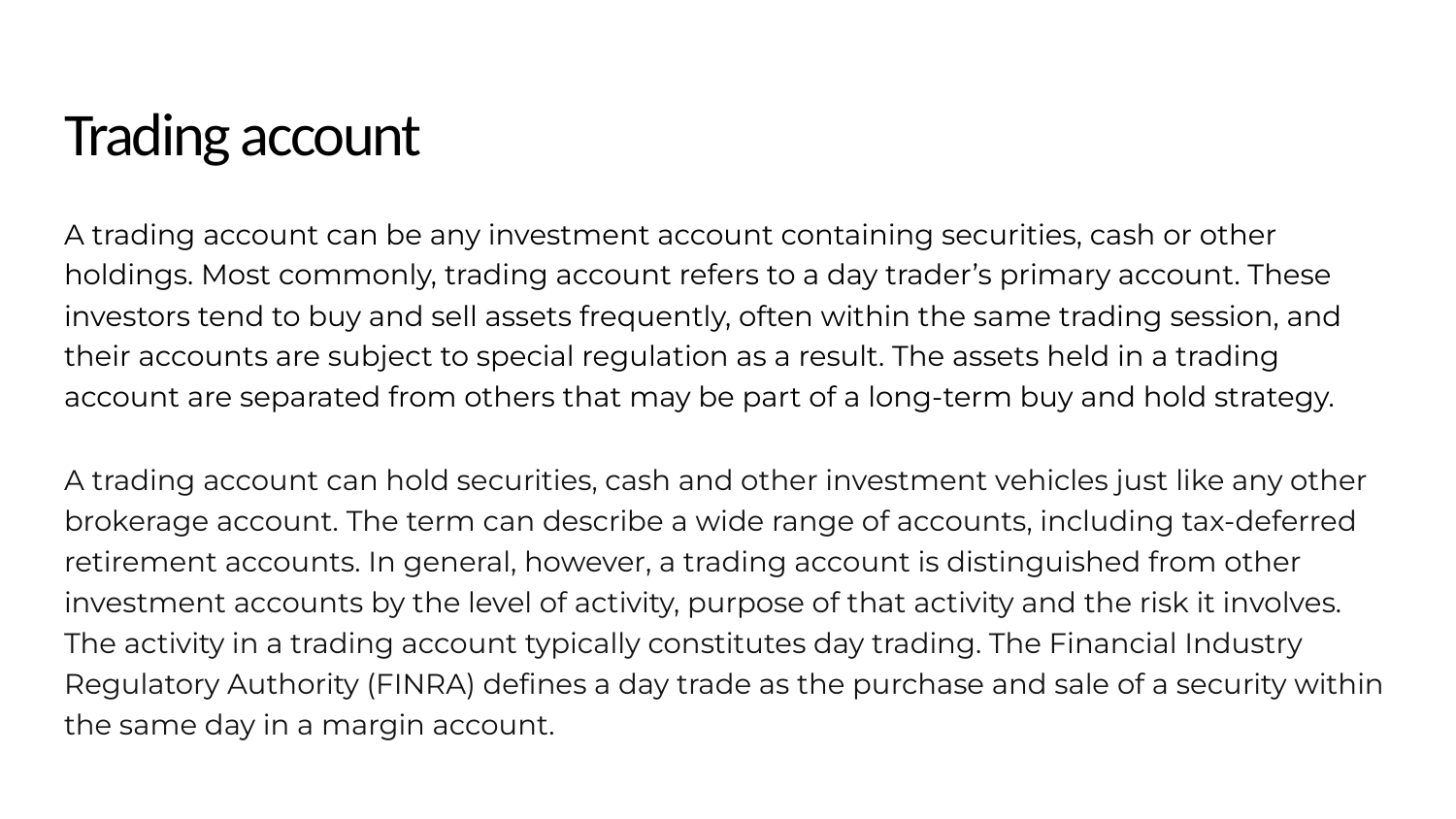

# Trading account
A trading account can be any investment account containing securities, cash or other holdings. Most commonly, trading account refers to a day trader’s primary account. These investors tend to buy and sell assets frequently, often within the same trading session, and their accounts are subject to special regulation as a result. The assets held in a trading account are separated from others that may be part of a long-term buy and hold strategy.
A trading account can hold securities, cash and other investment vehicles just like any other brokerage account. The term can describe a wide range of accounts, including tax-deferred retirement accounts. In general, however, a trading account is distinguished from other investment accounts by the level of activity, purpose of that activity and the risk it involves. The activity in a trading account typically constitutes day trading. The Financial Industry Regulatory Authority (FINRA) defines a day trade as the purchase and sale of a security within the same day in a margin account.